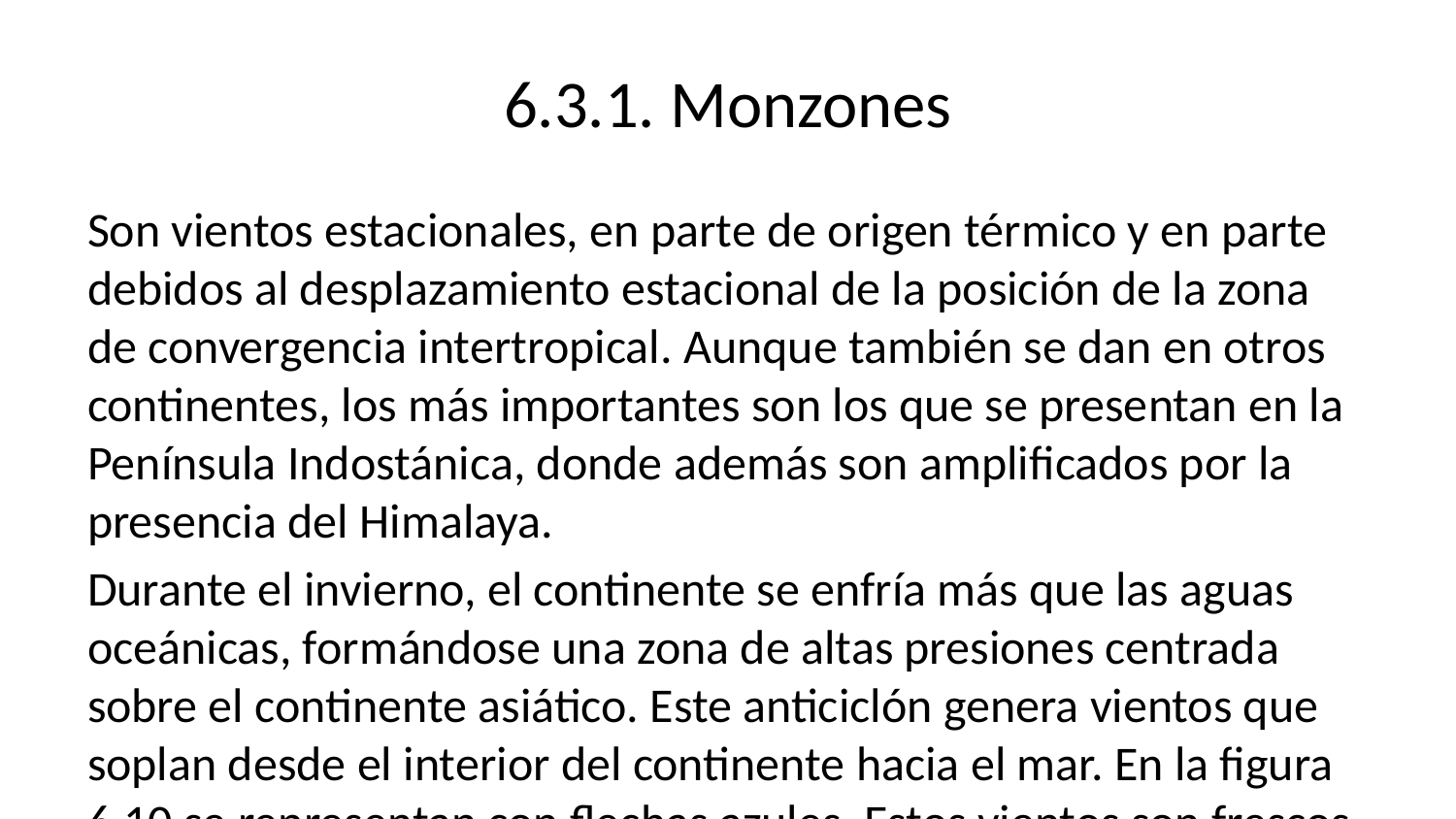

# 6.3.1. Monzones
Son vientos estacionales, en parte de origen térmico y en parte debidos al desplazamiento estacional de la posición de la zona de convergencia intertropical. Aunque también se dan en otros continentes, los más importantes son los que se presentan en la Península Indostánica, donde además son amplificados por la presencia del Himalaya.
Durante el invierno, el continente se enfría más que las aguas oceánicas, formándose una zona de altas presiones centrada sobre el continente asiático. Este anticiclón genera vientos que soplan desde el interior del continente hacia el mar. En la figura 6.10 se representan con flechas azules. Estos vientos son frescos, con poca humedad y dan lugar a tiempo soleado y seco.
En verano la situación térmica se invierte, el continente se calienta más que el océano y se forma una baja en el centro de continente. En esta zona de bajas presiones el aire asciende y al hacerlo arrastra aire superficial desde el océano hacia el interior. Este aire es cálido y húmedo y origina lluvias intensas.
Acoplado con este calentamiento desigual está el desplazamiento de la zona de convergencia intertropical, que siguiendo la posición aparente del Sol se desplaza en verano hasta situarse al norte de la Península Indostánica.
Las precipitaciones que se producen durante el monzón de verano se amplifican por la elevación del aire al incidir sobre la cordillera del Himalaya.
La intensidad y la duración de los monzones sufre oscilaciones irregulares que parecen estar relacionadas con las que originan el fenómeno del Niño.